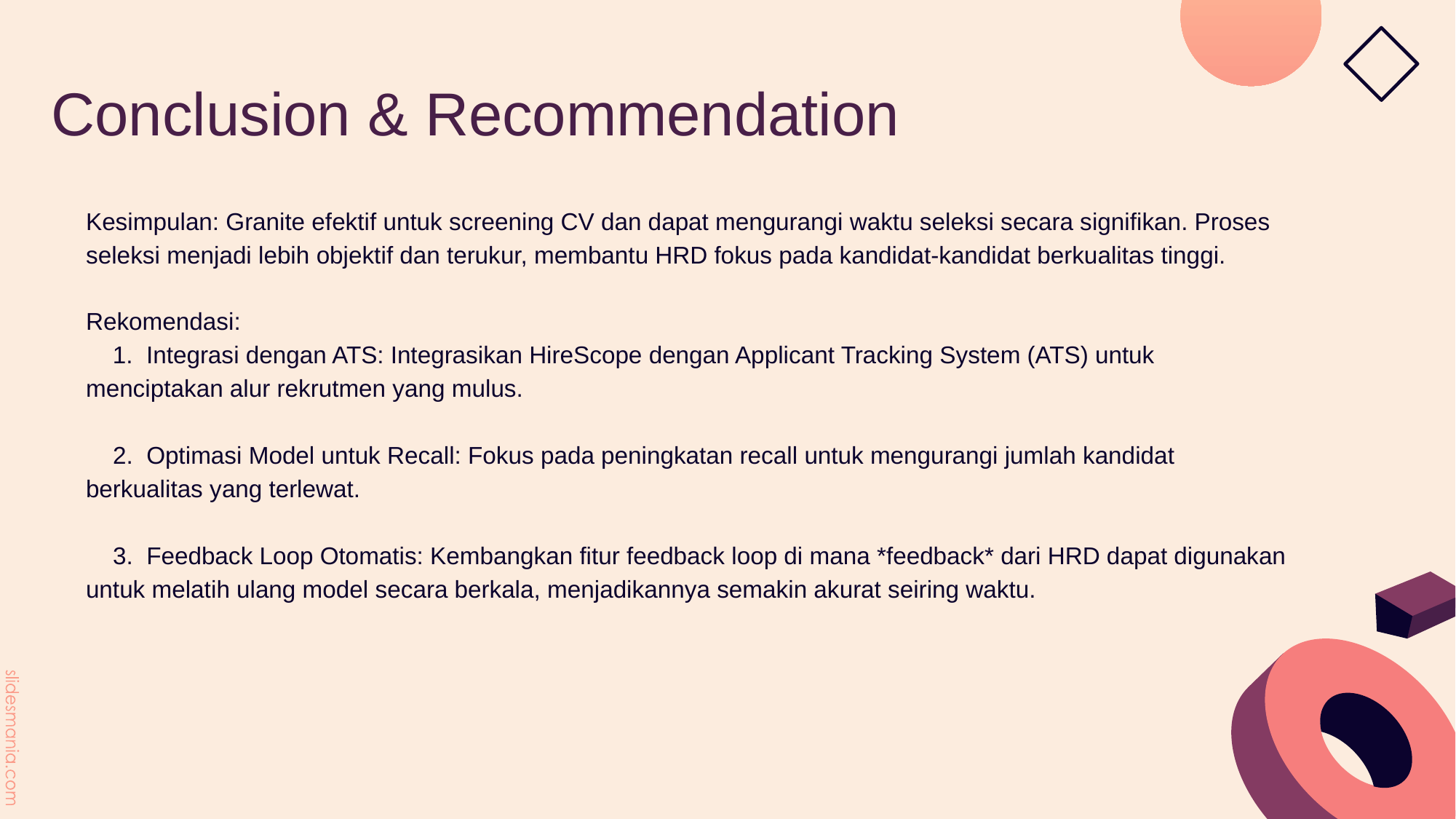

Conclusion & Recommendation
Kesimpulan: Granite efektif untuk screening CV dan dapat mengurangi waktu seleksi secara signifikan. Proses seleksi menjadi lebih objektif dan terukur, membantu HRD fokus pada kandidat-kandidat berkualitas tinggi.
Rekomendasi:
    1.  Integrasi dengan ATS: Integrasikan HireScope dengan Applicant Tracking System (ATS) untuk menciptakan alur rekrutmen yang mulus.
    2.  Optimasi Model untuk Recall: Fokus pada peningkatan recall untuk mengurangi jumlah kandidat berkualitas yang terlewat.
    3.  Feedback Loop Otomatis: Kembangkan fitur feedback loop di mana *feedback* dari HRD dapat digunakan untuk melatih ulang model secara berkala, menjadikannya semakin akurat seiring waktu.